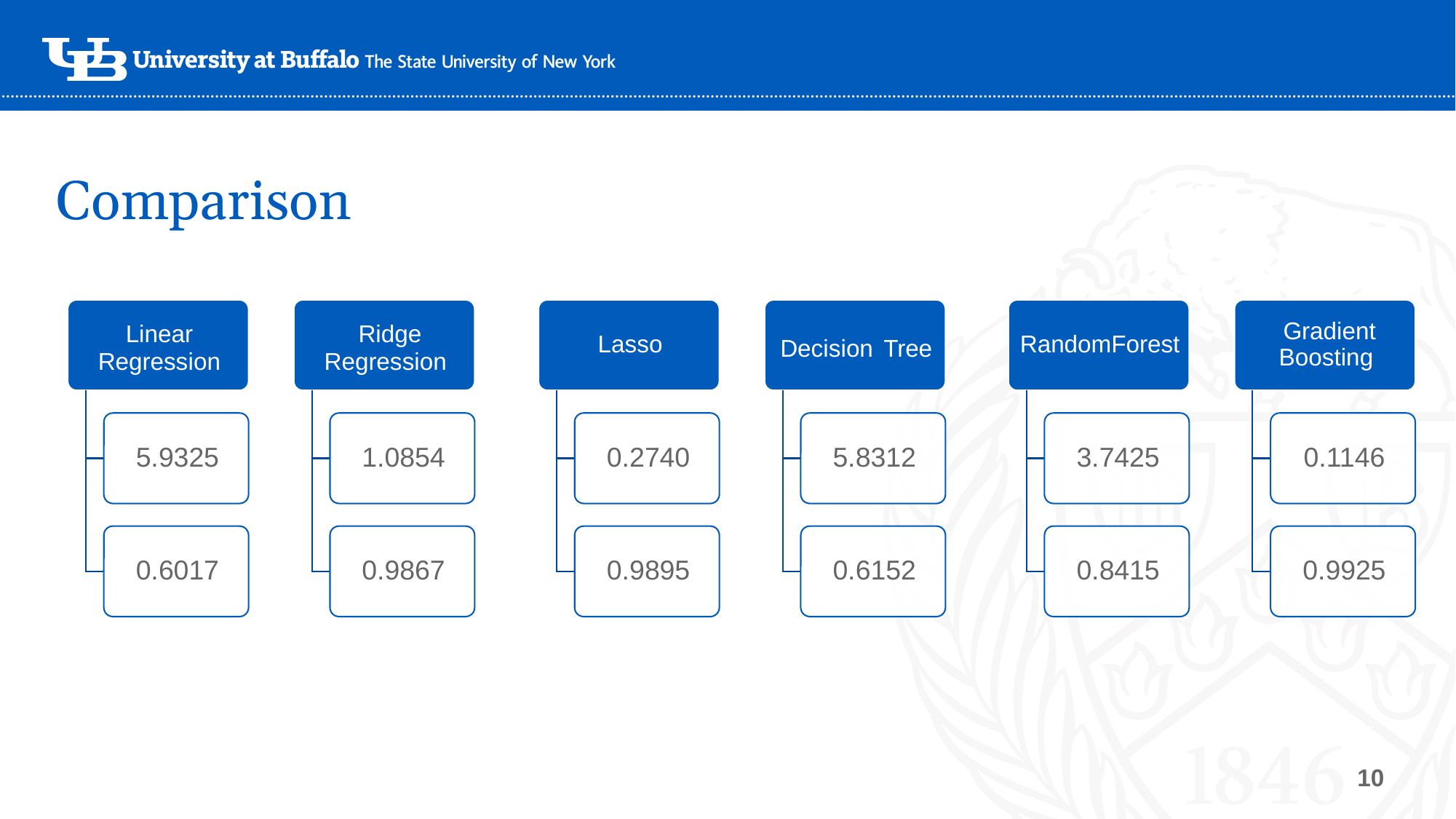

# Comparison

Linear Regression
5.9325
0.6017
 Ridge Regression
1.0854
0.9867
Lasso
0.2740
0.9895
Decision Tree
5.8312
0.6152
RandomForest
3.7425
0.8415
 Gradient Boosting
0.1146
0.9925
10